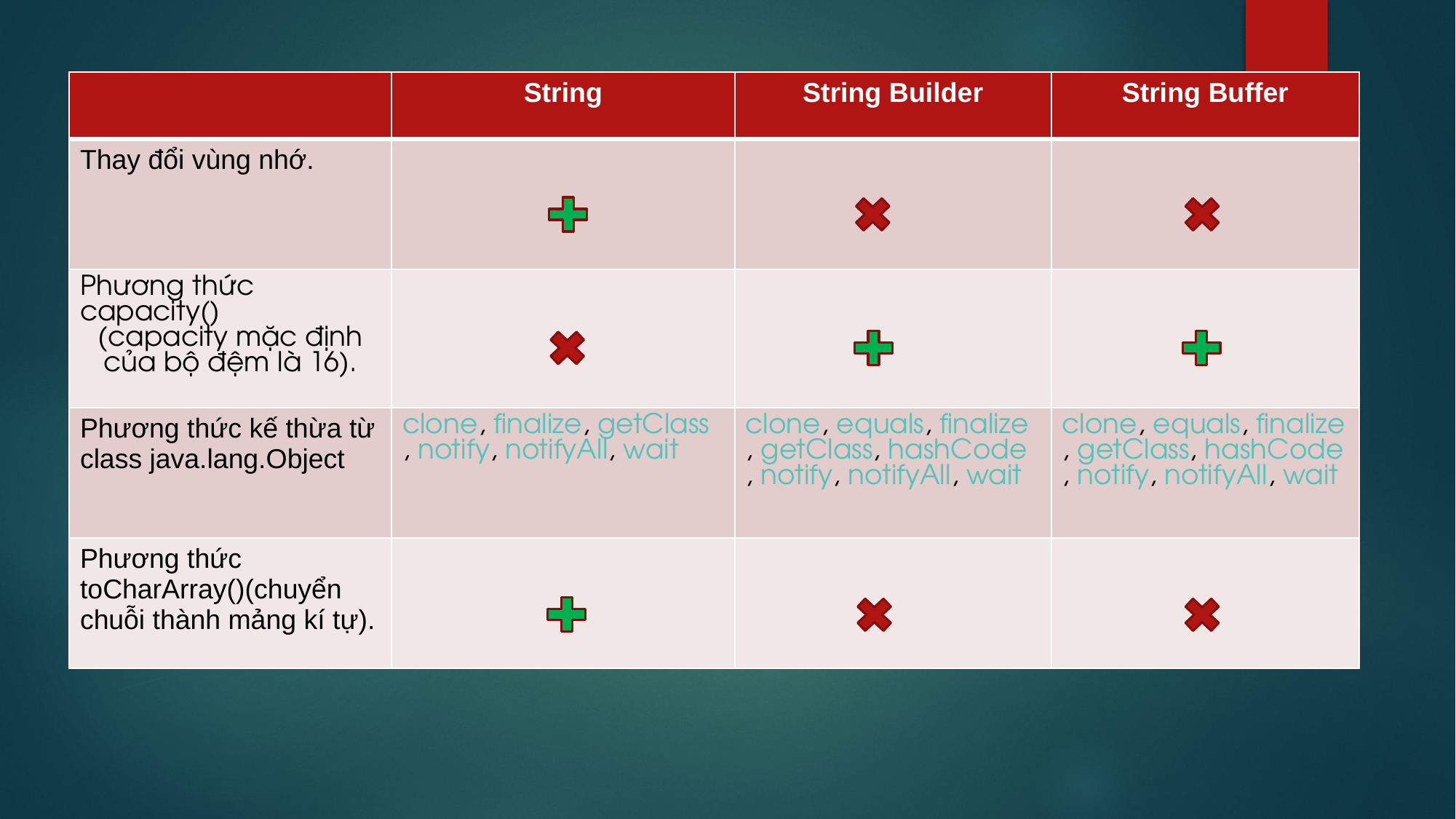

|  | String | String Builder | String Buffer |
| --- | --- | --- | --- |
| Thay đổi vùng nhớ. |  |  |  |
| Phương thức capacity() (capacity mặc định của bộ đệm là 16). |  |  |  |
| Phương thức kế thừa từ class java.lang.Object | clone, finalize, getClass, notify, notifyAll, wait | clone, equals, finalize, getClass, hashCode, notify, notifyAll, wait | clone, equals, finalize, getClass, hashCode, notify, notifyAll, wait |
| Phương thức toCharArray()(chuyển chuỗi thành mảng kí tự). |  |  |  |